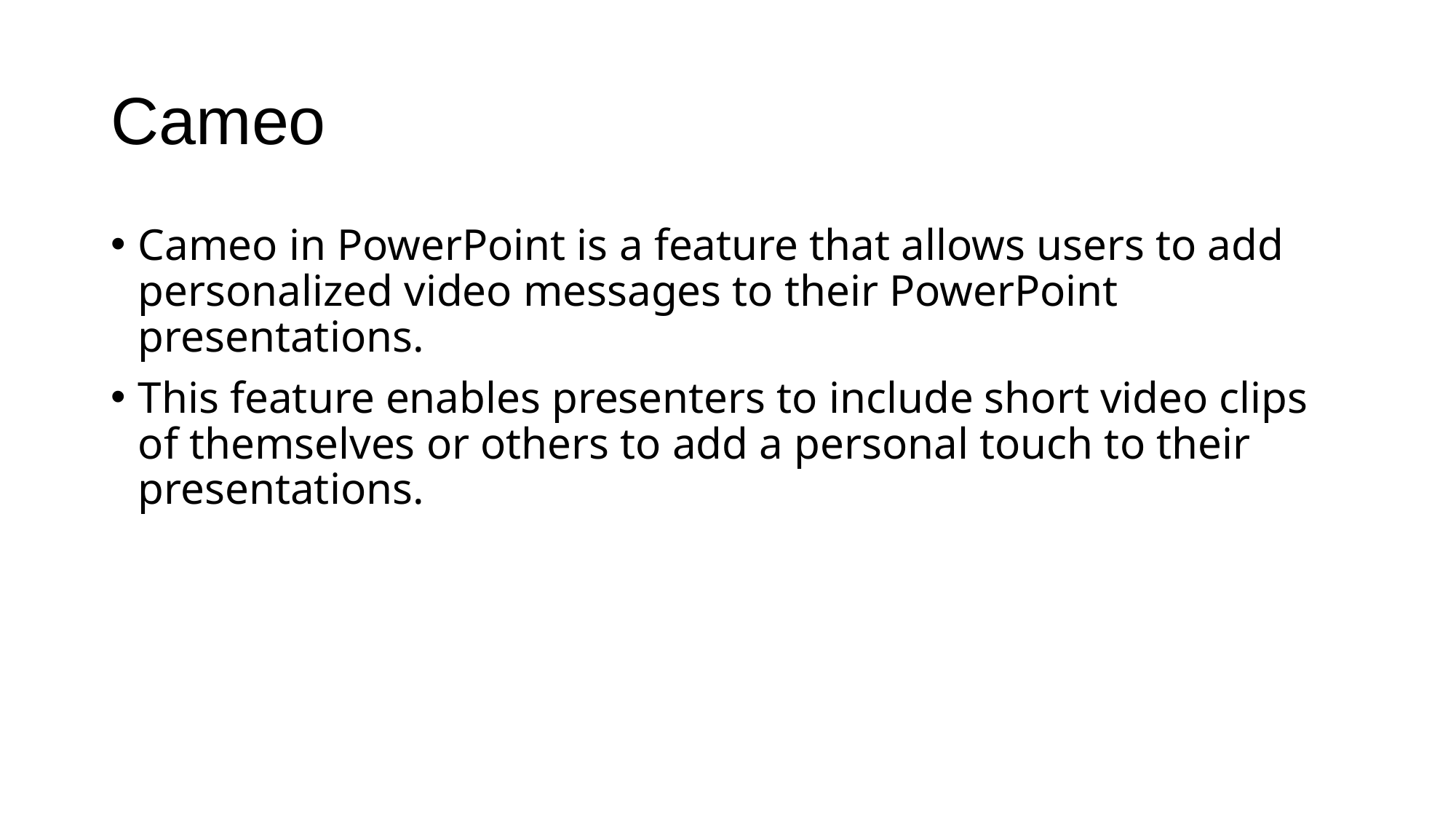

# Cameo
Cameo in PowerPoint is a feature that allows users to add personalized video messages to their PowerPoint presentations.
This feature enables presenters to include short video clips of themselves or others to add a personal touch to their presentations.